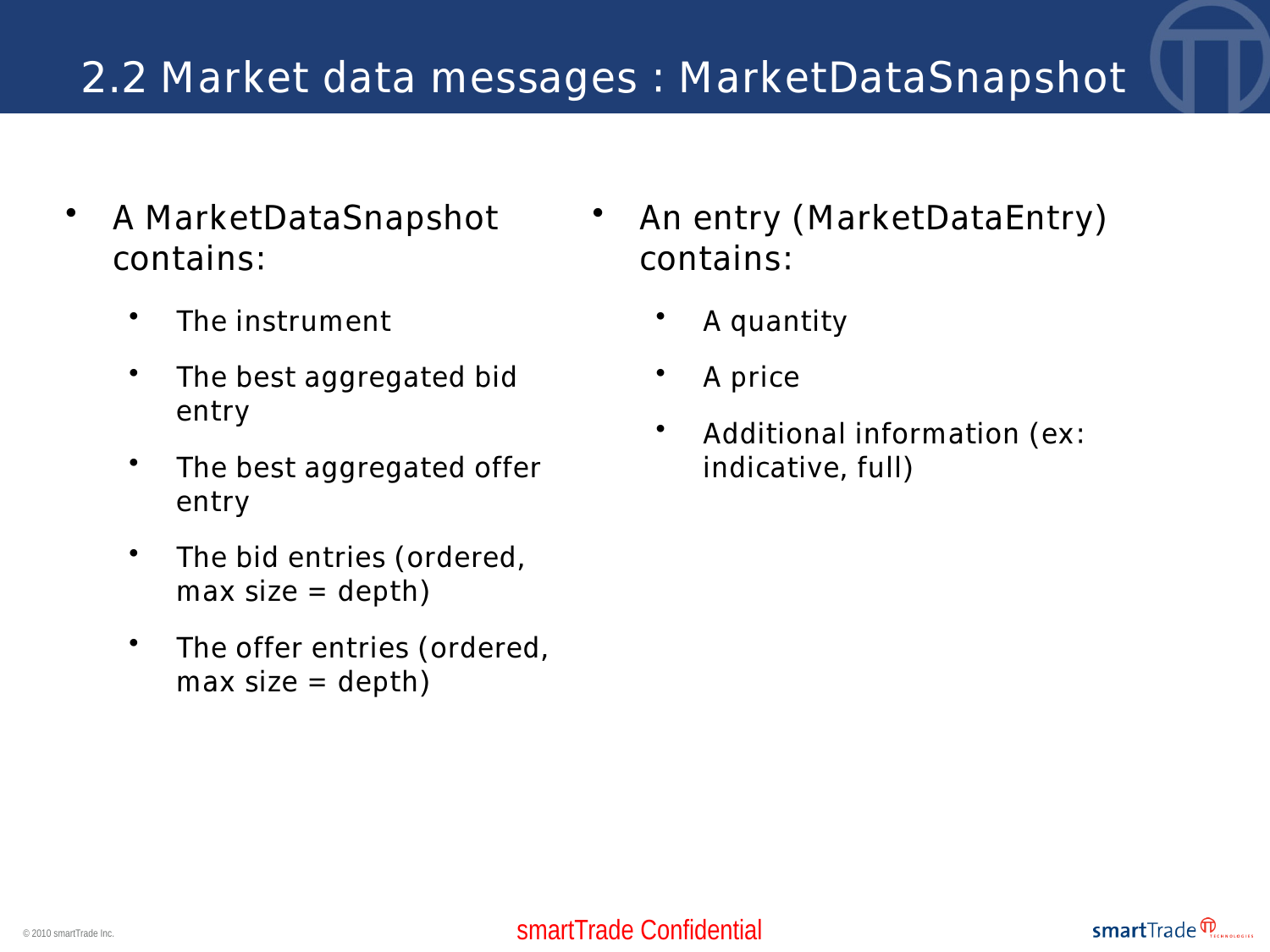

2.2 Market data messages : MarketDataSnapshot

A MarketDataSnapshot contains:
The instrument
The best aggregated bid entry
The best aggregated offer entry
The bid entries (ordered, max size = depth)
The offer entries (ordered, max size = depth)

An entry (MarketDataEntry) contains:
A quantity
A price
Additional information (ex: indicative, full)